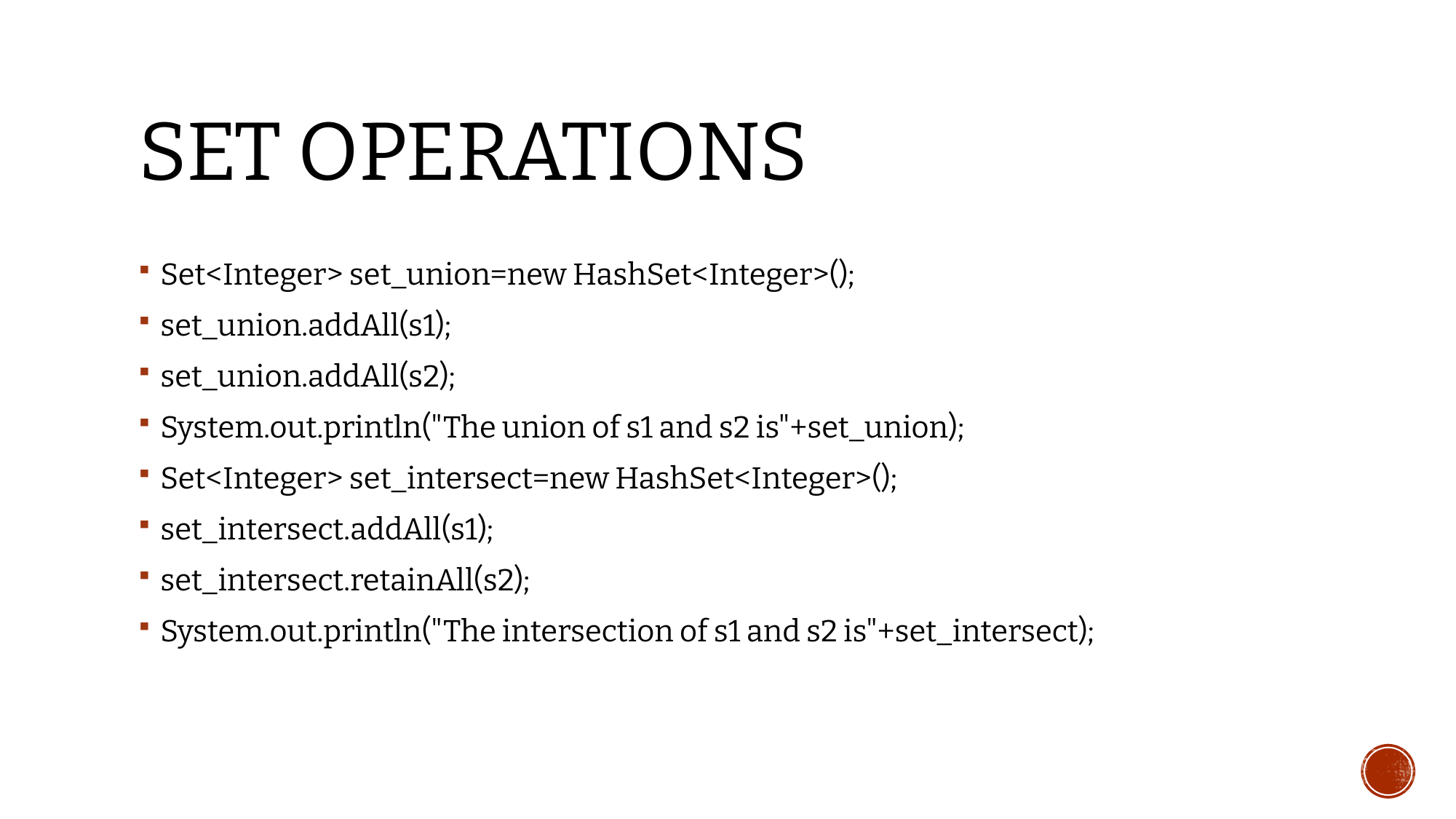

# Set operations
Set<Integer> set_union=new HashSet<Integer>();
set_union.addAll(s1);
set_union.addAll(s2);
System.out.println("The union of s1 and s2 is"+set_union);
Set<Integer> set_intersect=new HashSet<Integer>();
set_intersect.addAll(s1);
set_intersect.retainAll(s2);
System.out.println("The intersection of s1 and s2 is"+set_intersect);